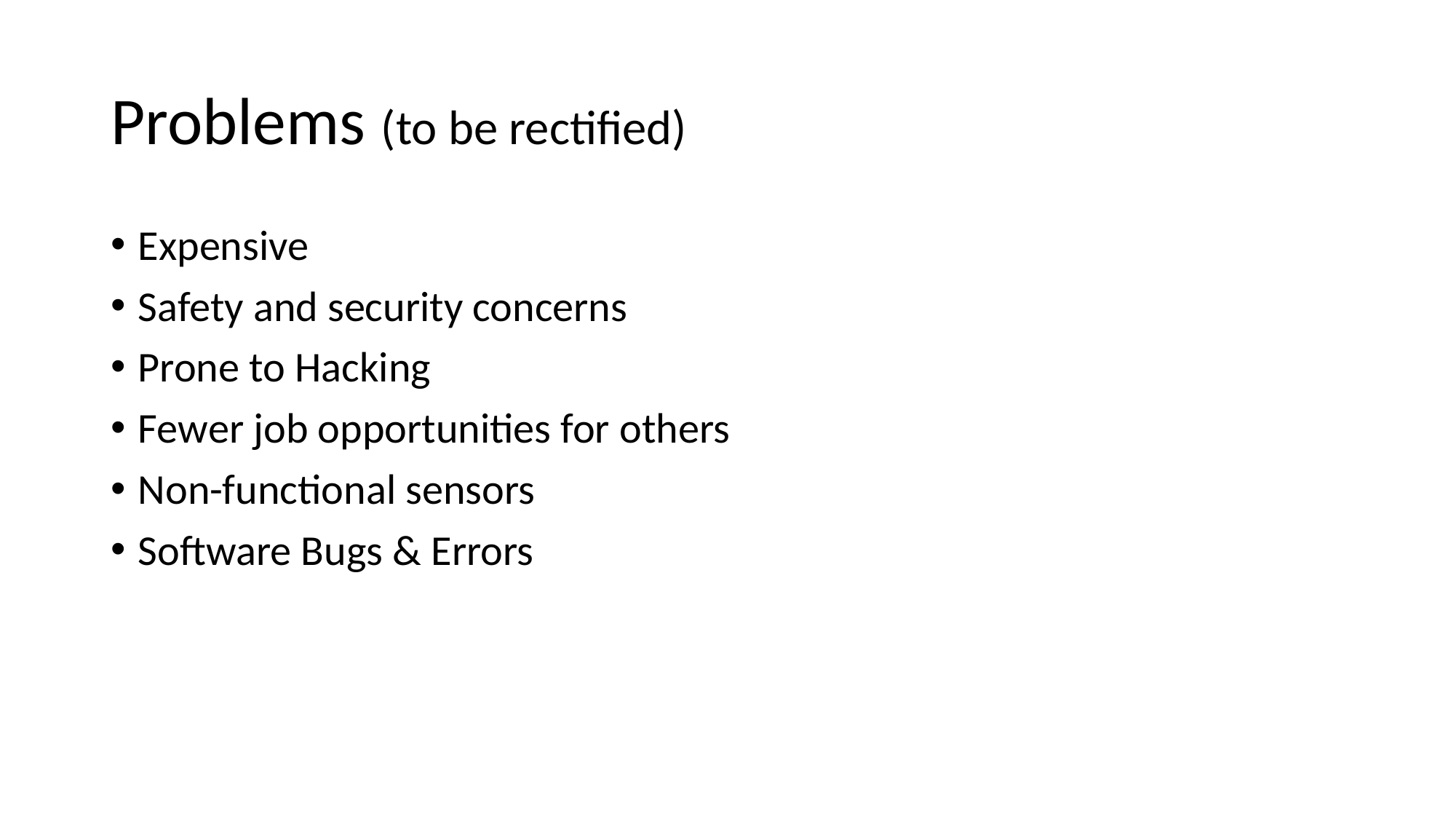

# Problems (to be rectified)
Expensive
Safety and security concerns
Prone to Hacking
Fewer job opportunities for others
Non-functional sensors
Software Bugs & Errors